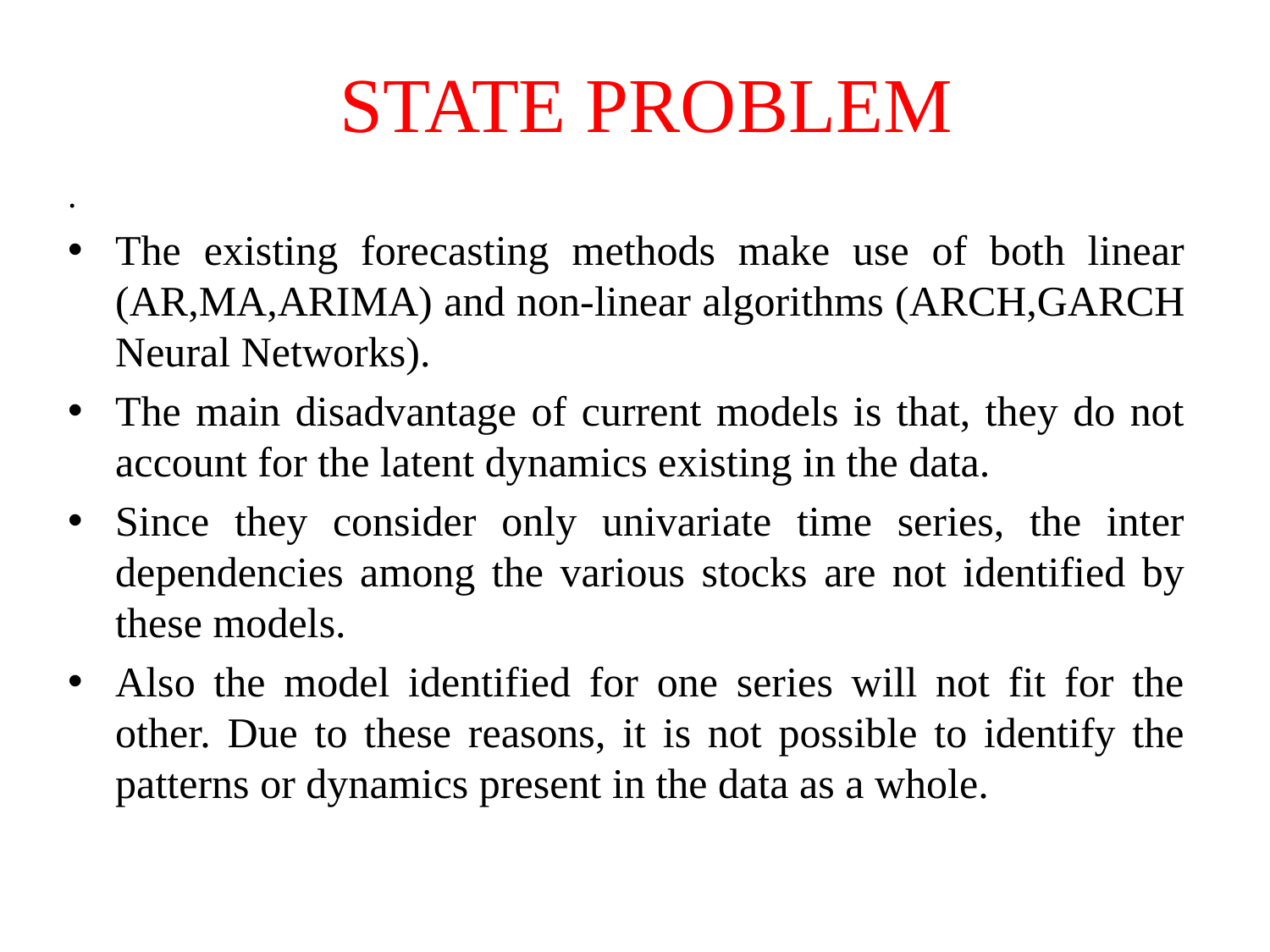

# STATE PROBLEM
.
The existing forecasting methods make use of both linear (AR,MA,ARIMA) and non-linear algorithms (ARCH,GARCH Neural Networks).
The main disadvantage of current models is that, they do not account for the latent dynamics existing in the data.
Since they consider only univariate time series, the inter dependencies among the various stocks are not identified by these models.
Also the model identified for one series will not fit for the other. Due to these reasons, it is not possible to identify the patterns or dynamics present in the data as a whole.